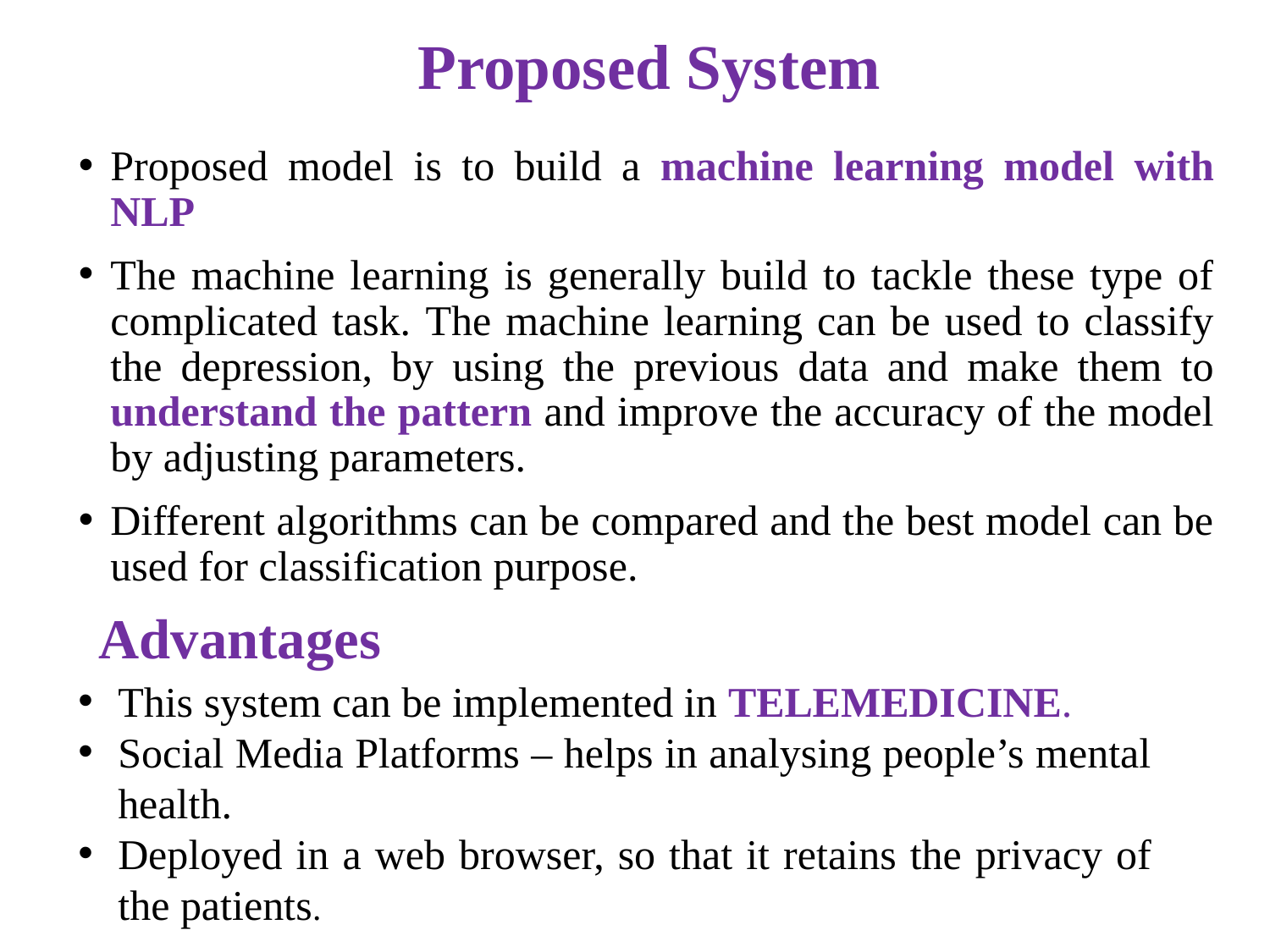

# Proposed System
Proposed model is to build a machine learning model with NLP
The machine learning is generally build to tackle these type of complicated task. The machine learning can be used to classify the depression, by using the previous data and make them to understand the pattern and improve the accuracy of the model by adjusting parameters.
Different algorithms can be compared and the best model can be used for classification purpose.
Advantages
This system can be implemented in TELEMEDICINE.
Social Media Platforms – helps in analysing people’s mental health.
Deployed in a web browser, so that it retains the privacy of the patients.